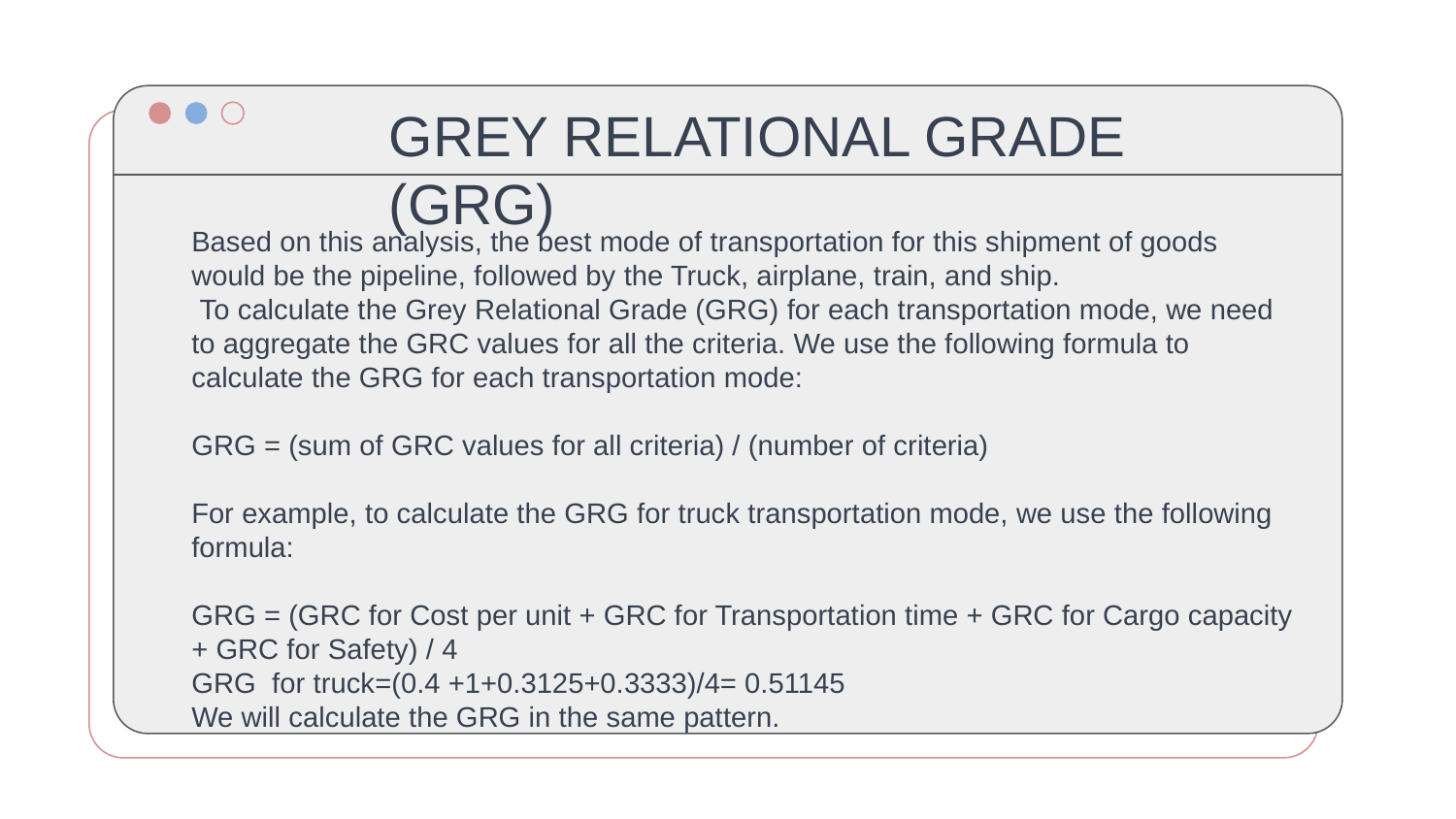

GREY RELATIONAL GRADE (GRG)
Based on this analysis, the best mode of transportation for this shipment of goods would be the pipeline, followed by the Truck, airplane, train, and ship.
 To calculate the Grey Relational Grade (GRG) for each transportation mode, we need to aggregate the GRC values for all the criteria. We use the following formula to calculate the GRG for each transportation mode:

GRG = (sum of GRC values for all criteria) / (number of criteria)

For example, to calculate the GRG for truck transportation mode, we use the following formula:

GRG = (GRC for Cost per unit + GRC for Transportation time + GRC for Cargo capacity + GRC for Safety) / 4
GRG  for truck=(0.4 +1+0.3125+0.3333)/4= 0.51145
We will calculate the GRG in the same pattern.